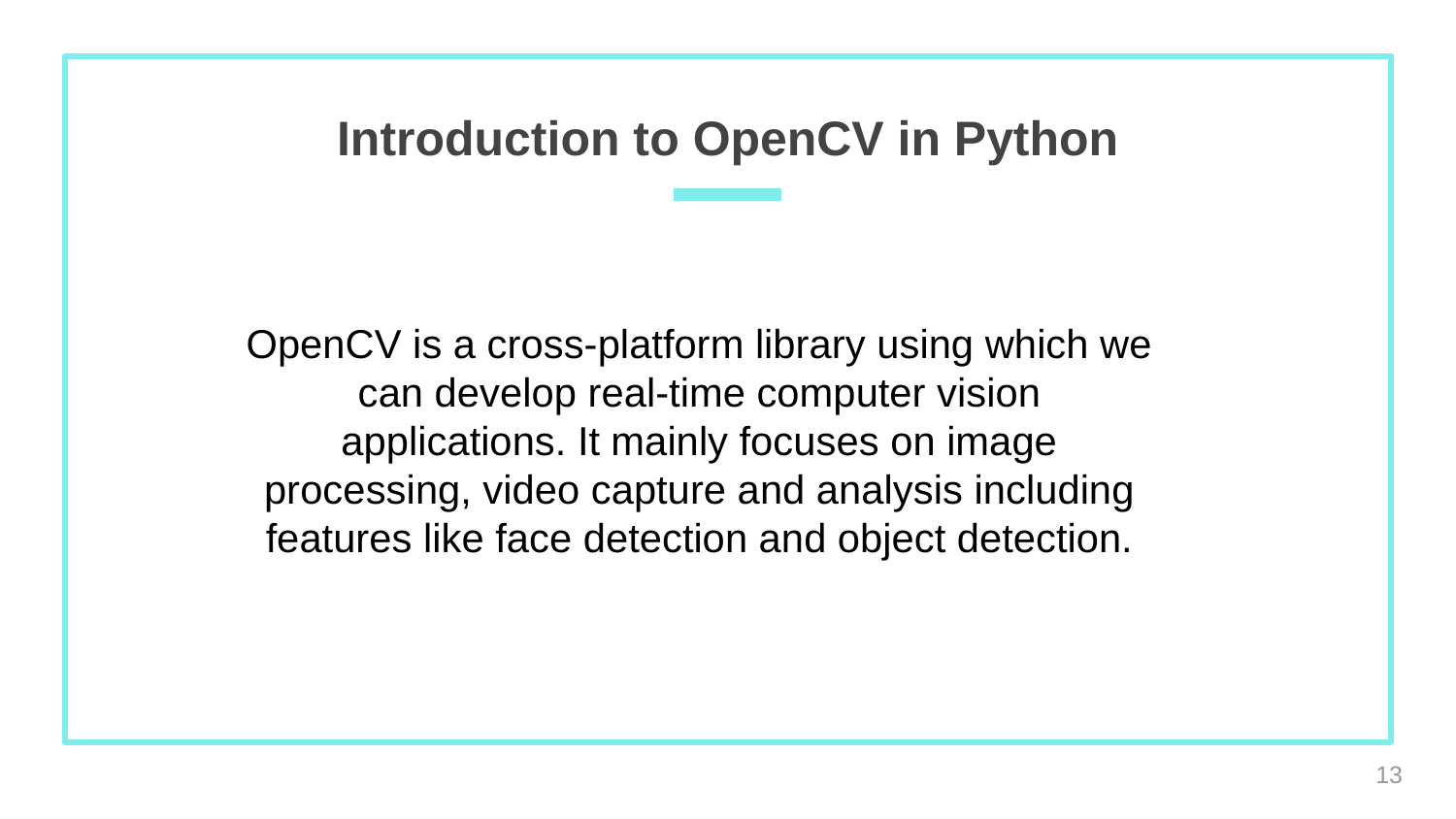

# Introduction to OpenCV in Python
OpenCV is a cross-platform library using which we can develop real-time computer vision applications. It mainly focuses on image processing, video capture and analysis including features like face detection and object detection.
13